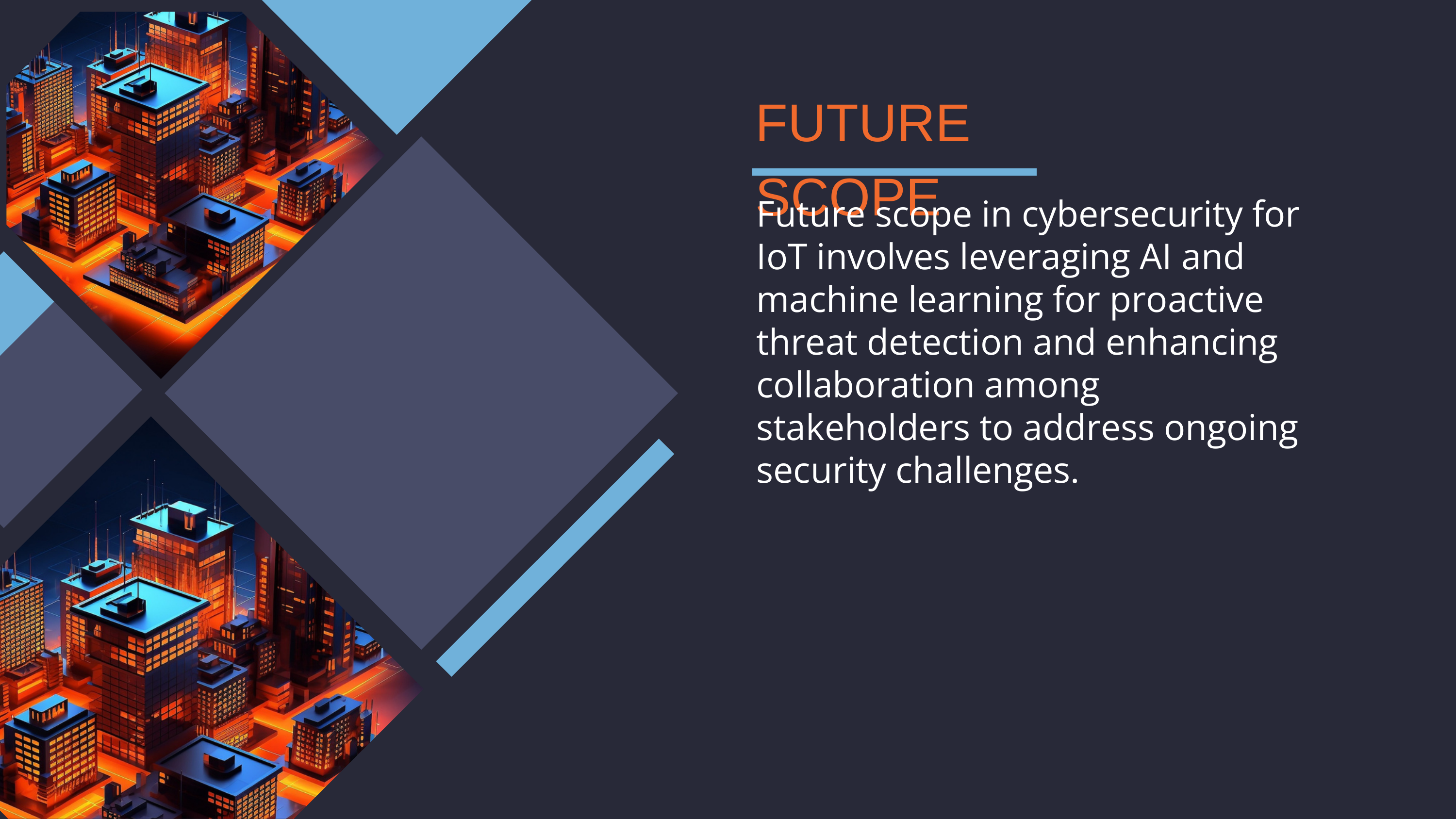

FUTURE SCOPE

Future scope in cybersecurity for IoT involves leveraging AI and machine learning for proactive threat detection and enhancing collaboration among stakeholders to address ongoing security challenges.